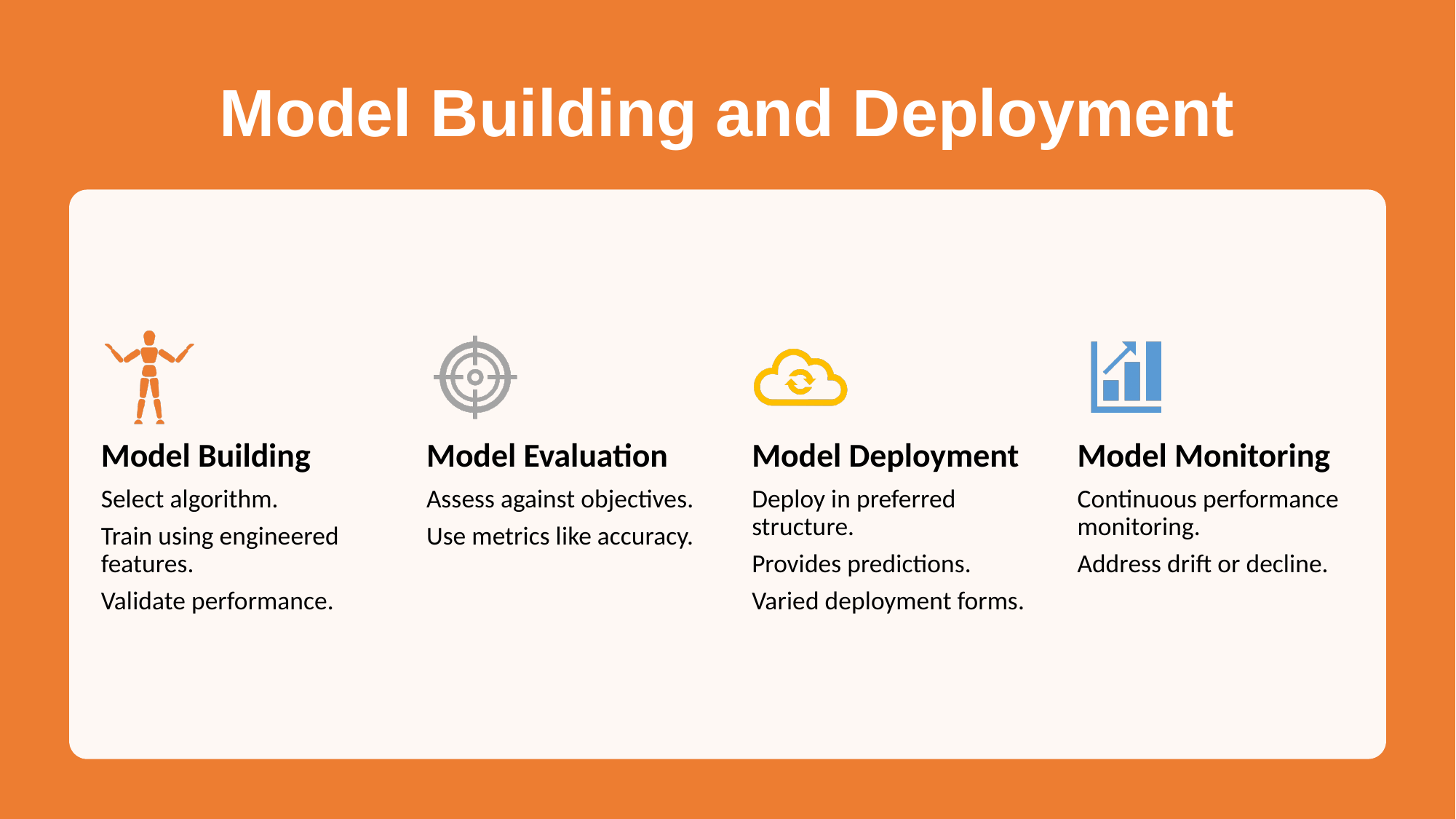

# Model Building and Deployment

Model Building
Select algorithm.
Train using engineered features.
Validate performance.
Model Evaluation
Assess against objectives.
Use metrics like accuracy.
Model Deployment
Deploy in preferred structure.
Provides predictions.
Varied deployment forms.
Model Monitoring
Continuous performance monitoring.
Address drift or decline.